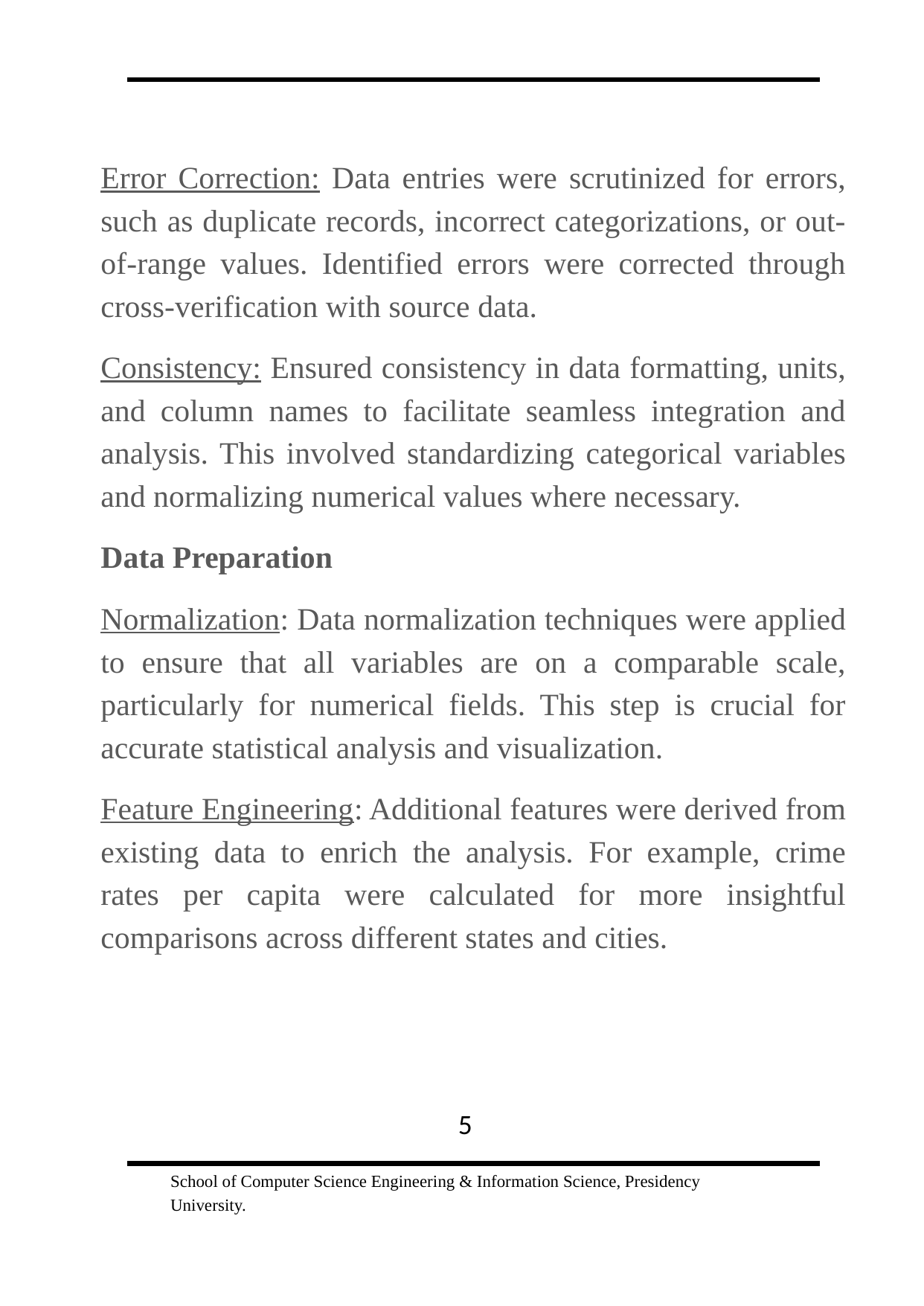

Error Correction: Data entries were scrutinized for errors, such as duplicate records, incorrect categorizations, or out-of-range values. Identified errors were corrected through cross-verification with source data.
Consistency: Ensured consistency in data formatting, units, and column names to facilitate seamless integration and analysis. This involved standardizing categorical variables and normalizing numerical values where necessary.
Data Preparation
Normalization: Data normalization techniques were applied to ensure that all variables are on a comparable scale, particularly for numerical fields. This step is crucial for accurate statistical analysis and visualization.
Feature Engineering: Additional features were derived from existing data to enrich the analysis. For example, crime rates per capita were calculated for more insightful comparisons across different states and cities.

5
School of Computer Science Engineering & Information Science, Presidency University.